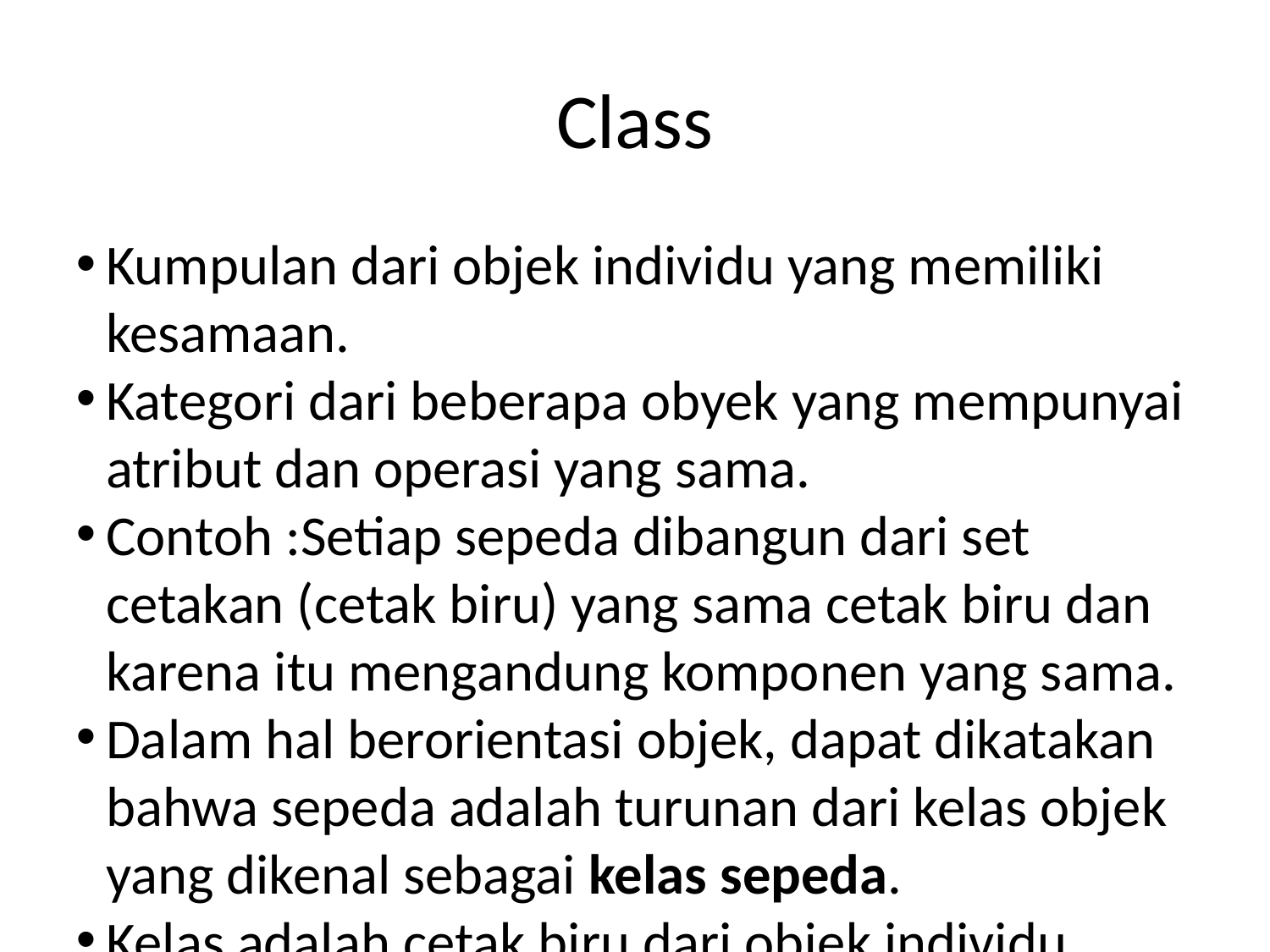

Class
Kumpulan dari objek individu yang memiliki kesamaan.
Kategori dari beberapa obyek yang mempunyai atribut dan operasi yang sama.
Contoh :Setiap sepeda dibangun dari set cetakan (cetak biru) yang sama cetak biru dan karena itu mengandung komponen yang sama.
Dalam hal berorientasi objek, dapat dikatakan bahwa sepeda adalah turunan dari kelas objek yang dikenal sebagai kelas sepeda.
Kelas adalah cetak biru dari objek individu diciptakan, sedang obyek adalah anggota atau instan suatu kelas.